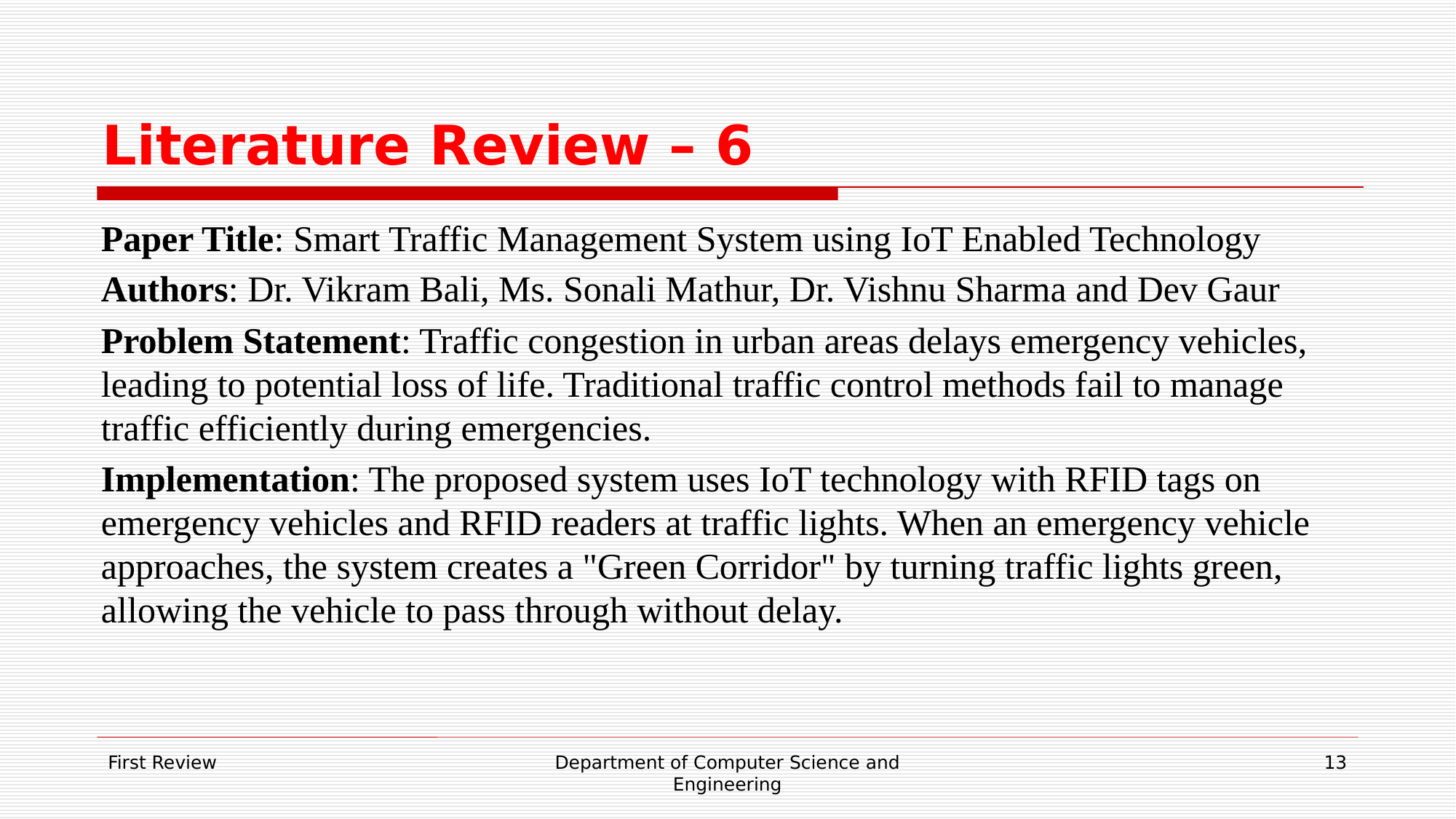

# Literature Review – 6
Paper Title: Smart Traffic Management System using IoT Enabled Technology
Authors: Dr. Vikram Bali, Ms. Sonali Mathur, Dr. Vishnu Sharma and Dev Gaur
Problem Statement: Traffic congestion in urban areas delays emergency vehicles, leading to potential loss of life. Traditional traffic control methods fail to manage traffic efficiently during emergencies.
Implementation: The proposed system uses IoT technology with RFID tags on emergency vehicles and RFID readers at traffic lights. When an emergency vehicle approaches, the system creates a "Green Corridor" by turning traffic lights green, allowing the vehicle to pass through without delay.

First Review
Department of Computer Science and Engineering
13